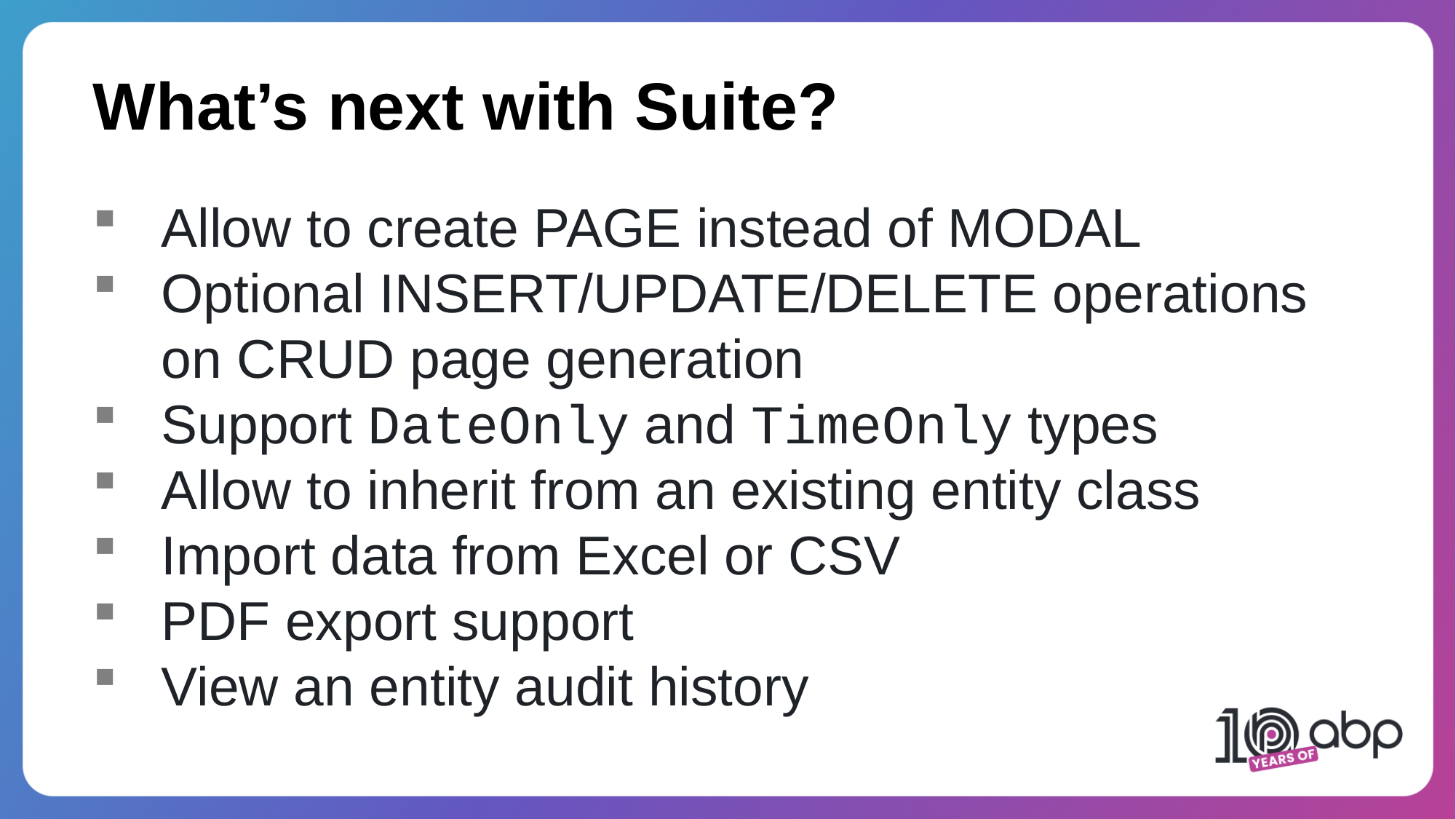

What’s next with Suite?
Allow to create PAGE instead of MODAL
Optional INSERT/UPDATE/DELETE operations on CRUD page generation
Support DateOnly and TimeOnly types
Allow to inherit from an existing entity class
Import data from Excel or CSV
PDF export support
View an entity audit history